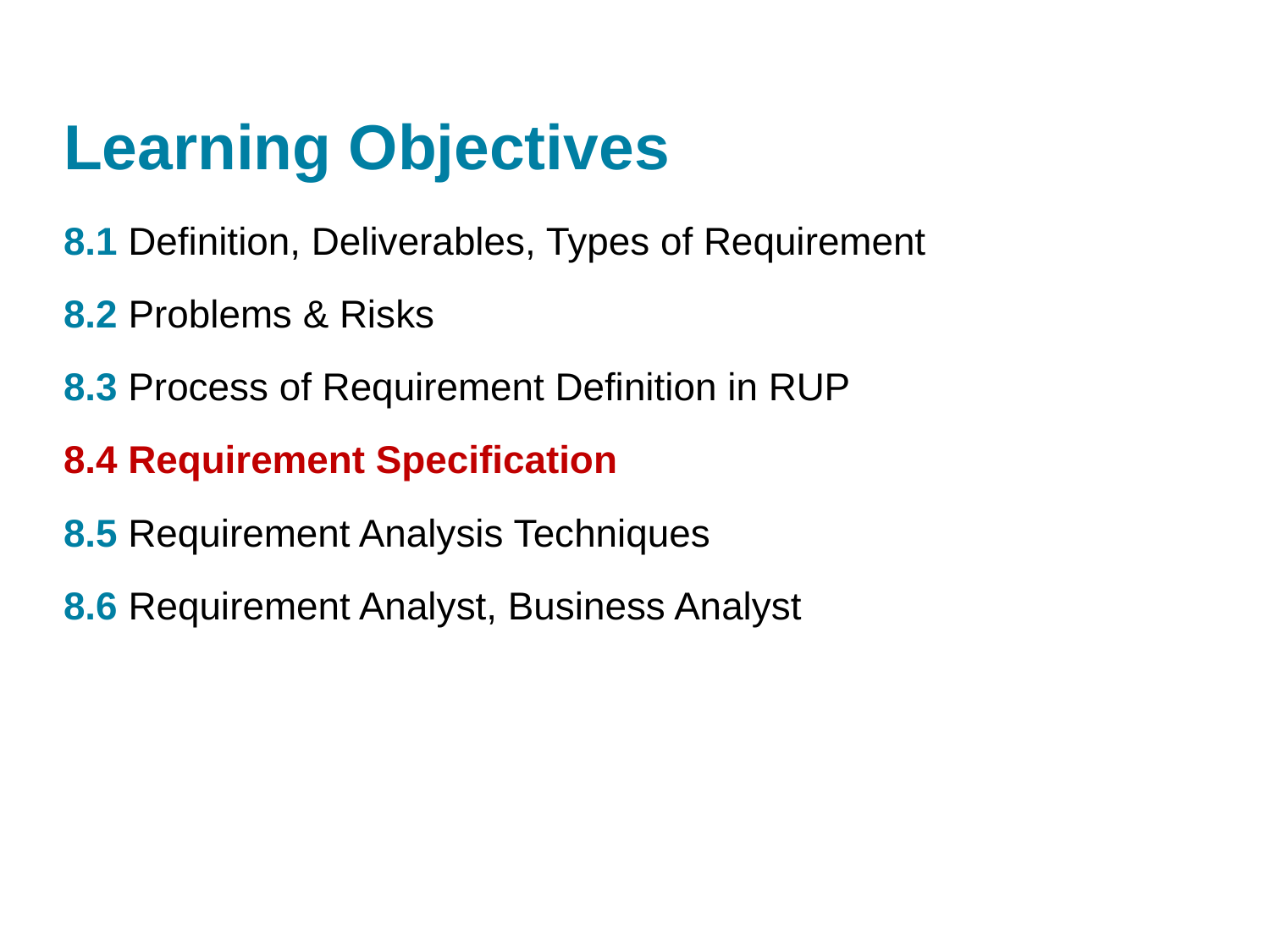

# Learning Objectives
8.1 Definition, Deliverables, Types of Requirement
8.2 Problems & Risks
8.3 Process of Requirement Definition in RUP
8.4 Requirement Specification
8.5 Requirement Analysis Techniques
8.6 Requirement Analyst, Business Analyst